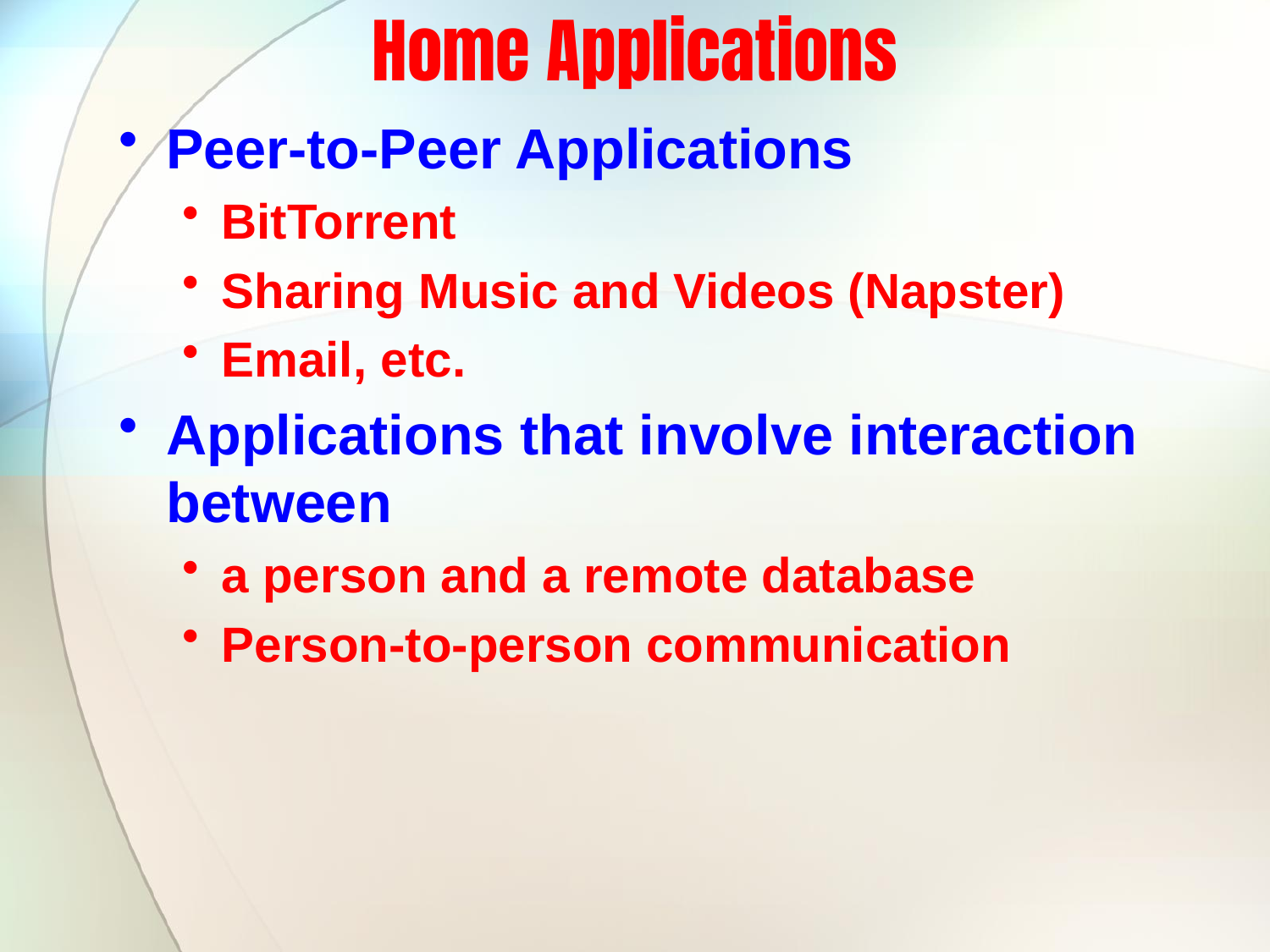

# Home Applications
Peer-to-Peer Applications
BitTorrent
Sharing Music and Videos (Napster)
Email, etc.
Applications that involve interaction between
a person and a remote database
Person-to-person communication